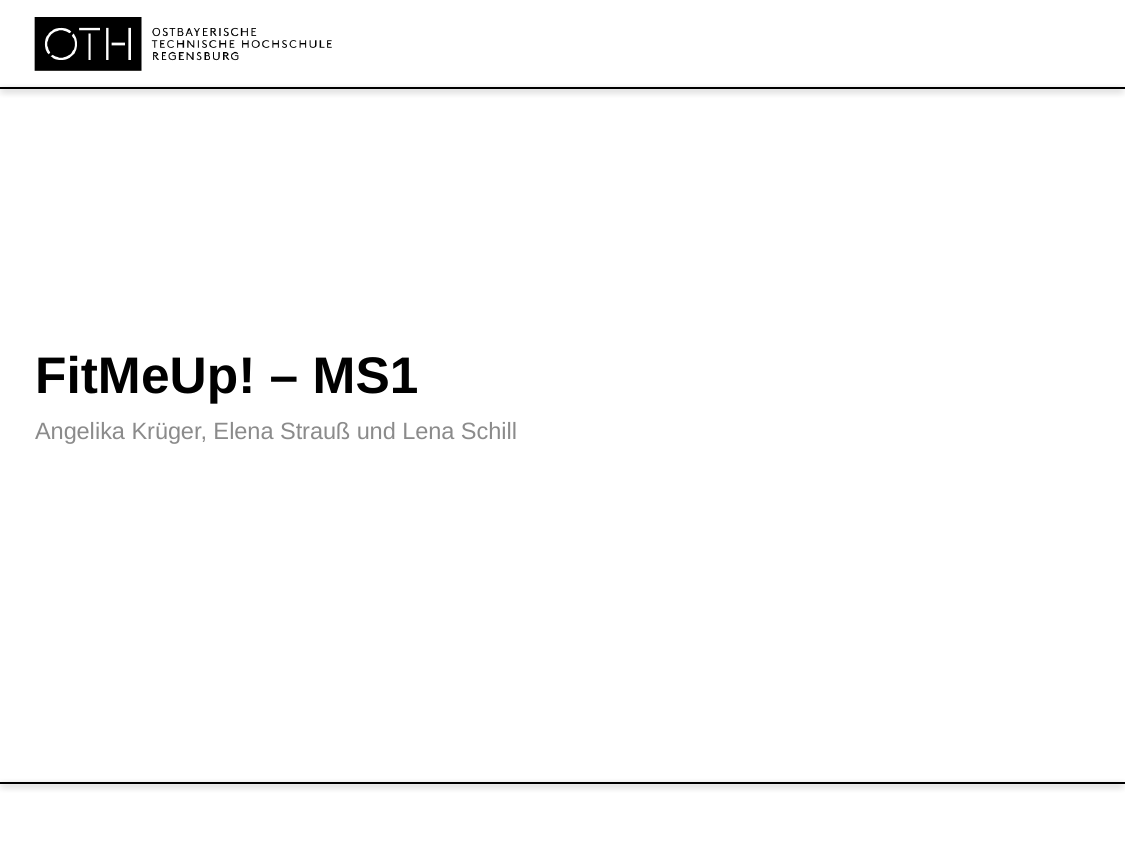

# FitMeUp! – MS1
Angelika Krüger, Elena Strauß und Lena Schill